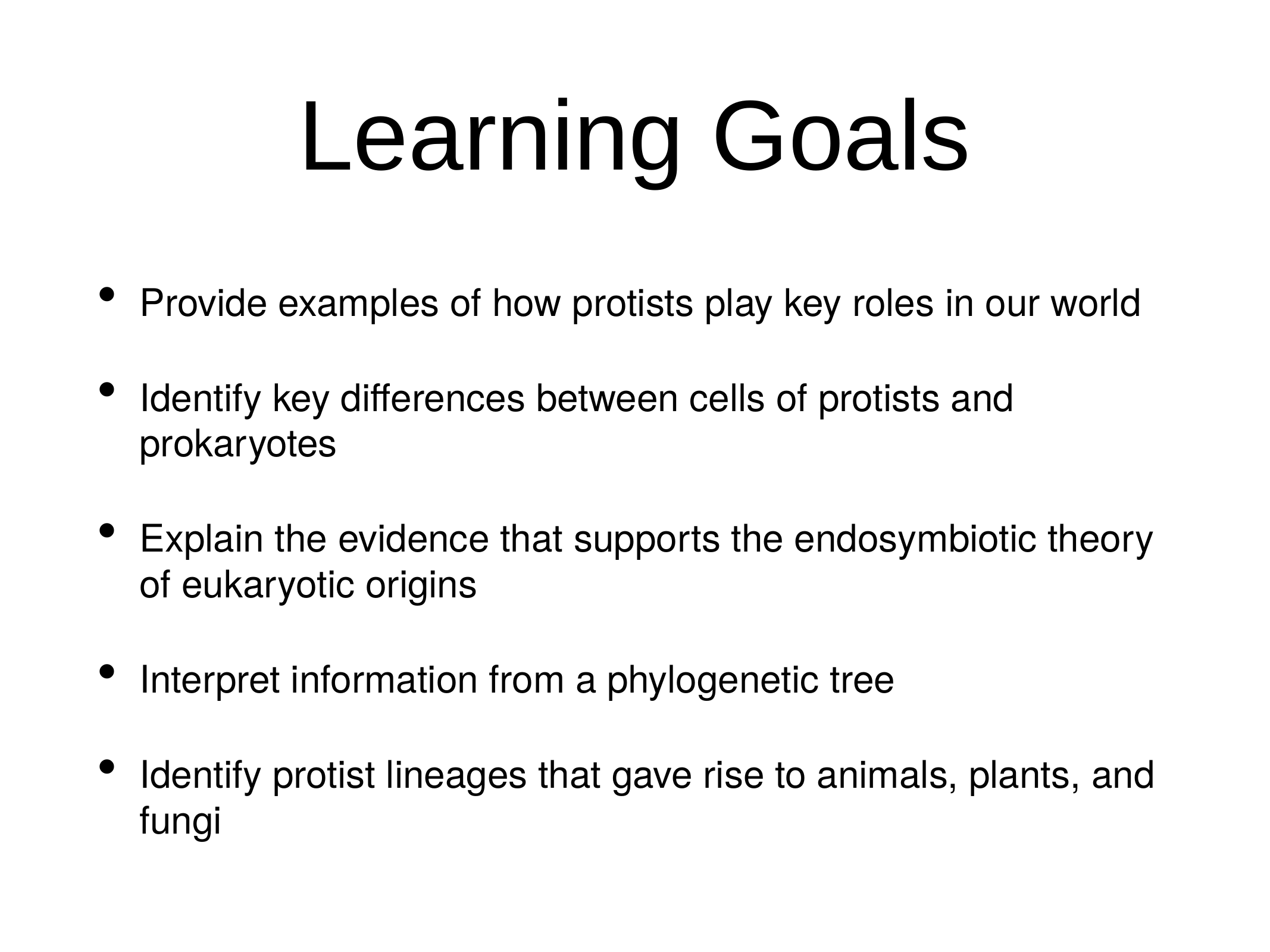

# Learning Goals
Provide examples of how protists play key roles in our world
Identify key differences between cells of protists and prokaryotes
Explain the evidence that supports the endosymbiotic theory of eukaryotic origins
Interpret information from a phylogenetic tree
Identify protist lineages that gave rise to animals, plants, and fungi